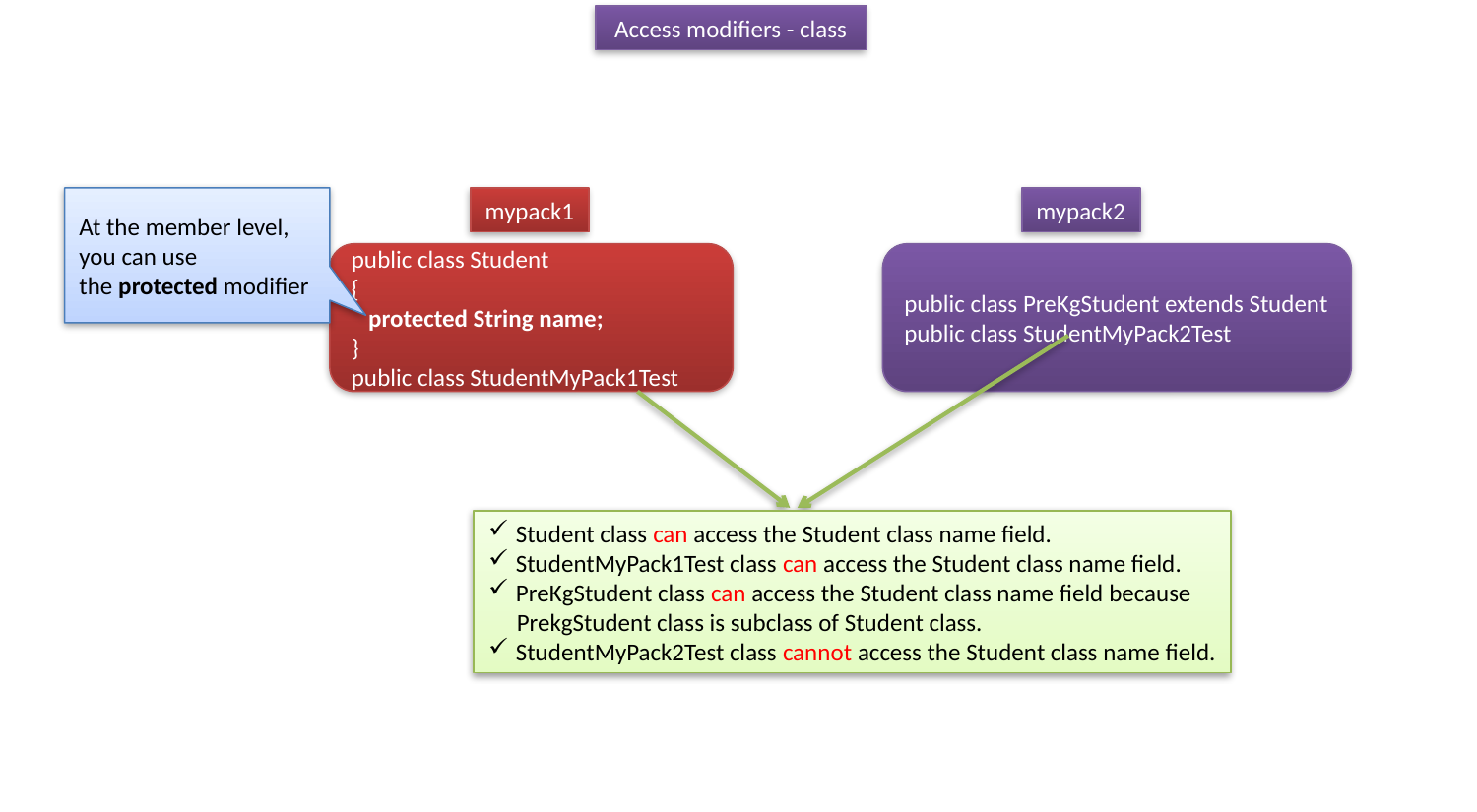

Access modifiers - class

At the member level, you can use the protected modifier
mypack1
mypack2
public class Student
{
   protected String name;
}
public class StudentMyPack1Test
public class PreKgStudent extends Student
public class StudentMyPack2Test
Student class can access the Student class name field.
StudentMyPack1Test class can access the Student class name field.
PreKgStudent class can access the Student class name field because
     PrekgStudent class is subclass of Student class.
StudentMyPack2Test class cannot access the Student class name field.